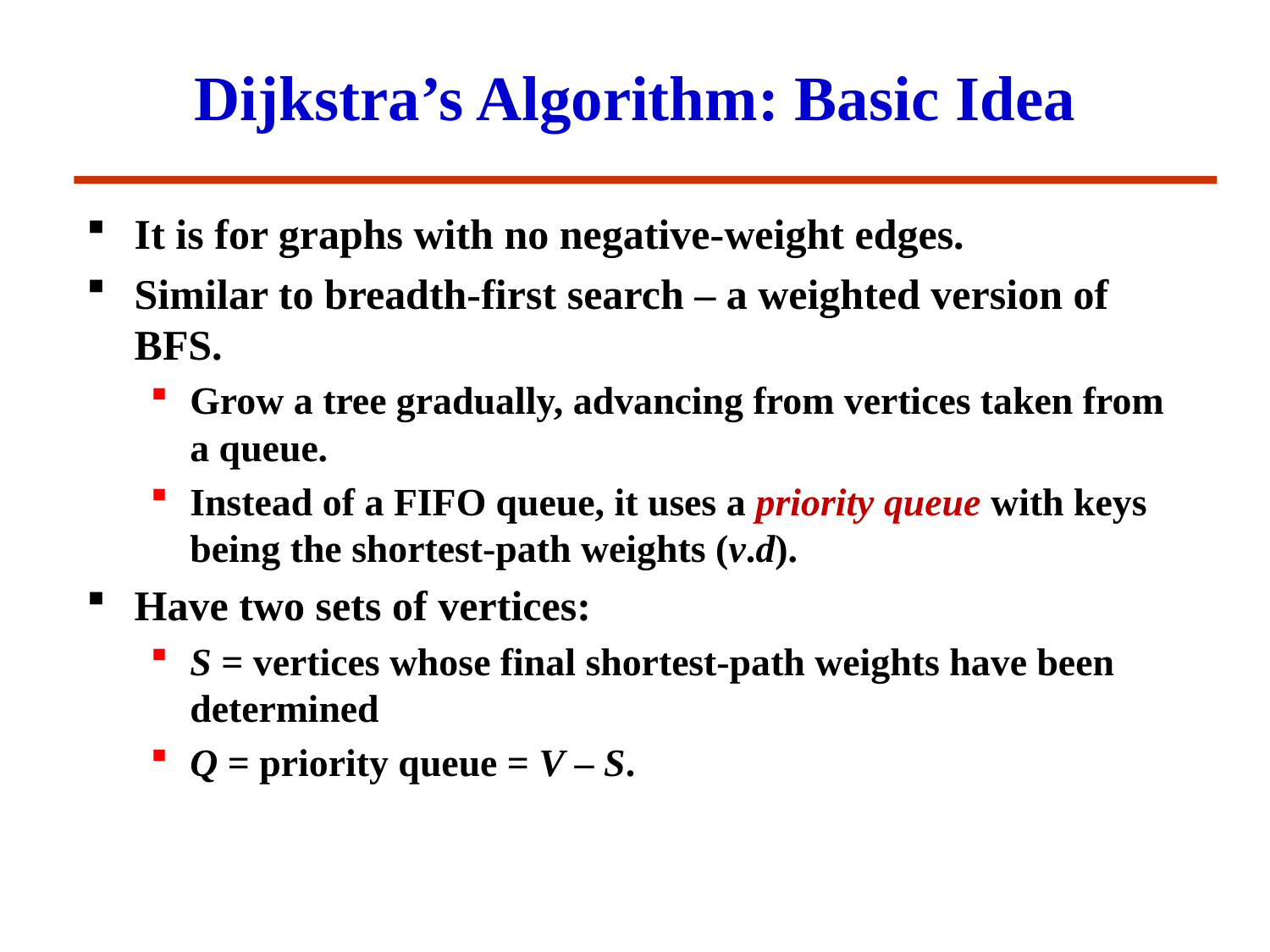

# Dijkstra’s Algorithm: Basic Idea
It is for graphs with no negative-weight edges.
Similar to breadth-first search – a weighted version of BFS.
Grow a tree gradually, advancing from vertices taken from a queue.
Instead of a FIFO queue, it uses a priority queue with keys being the shortest-path weights (v.d).
Have two sets of vertices:
S = vertices whose final shortest-path weights have been determined
Q = priority queue = V – S.